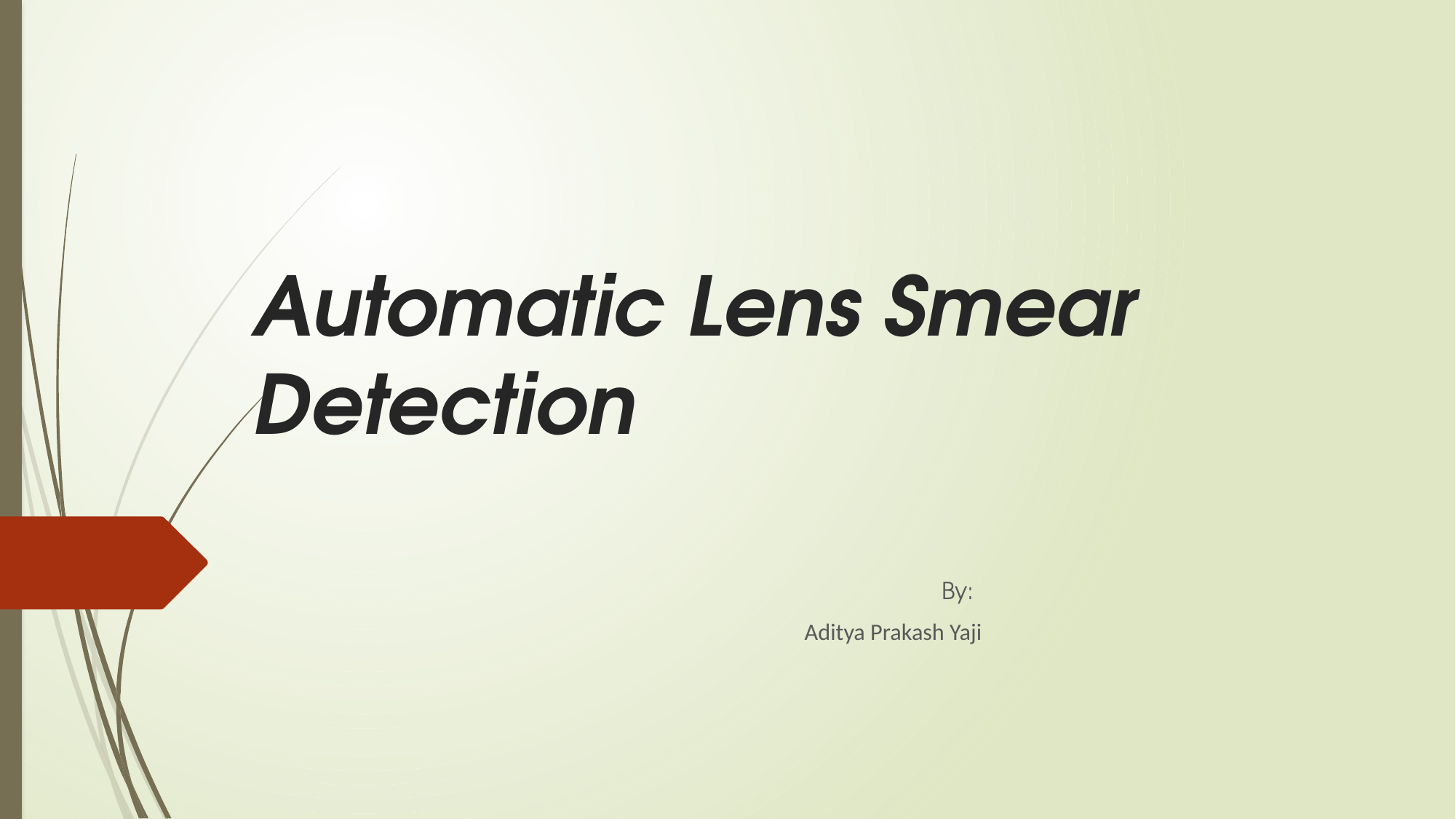

# Automatic Lens Smear Detection
									     	       By:
														  Aditya Prakash Yaji